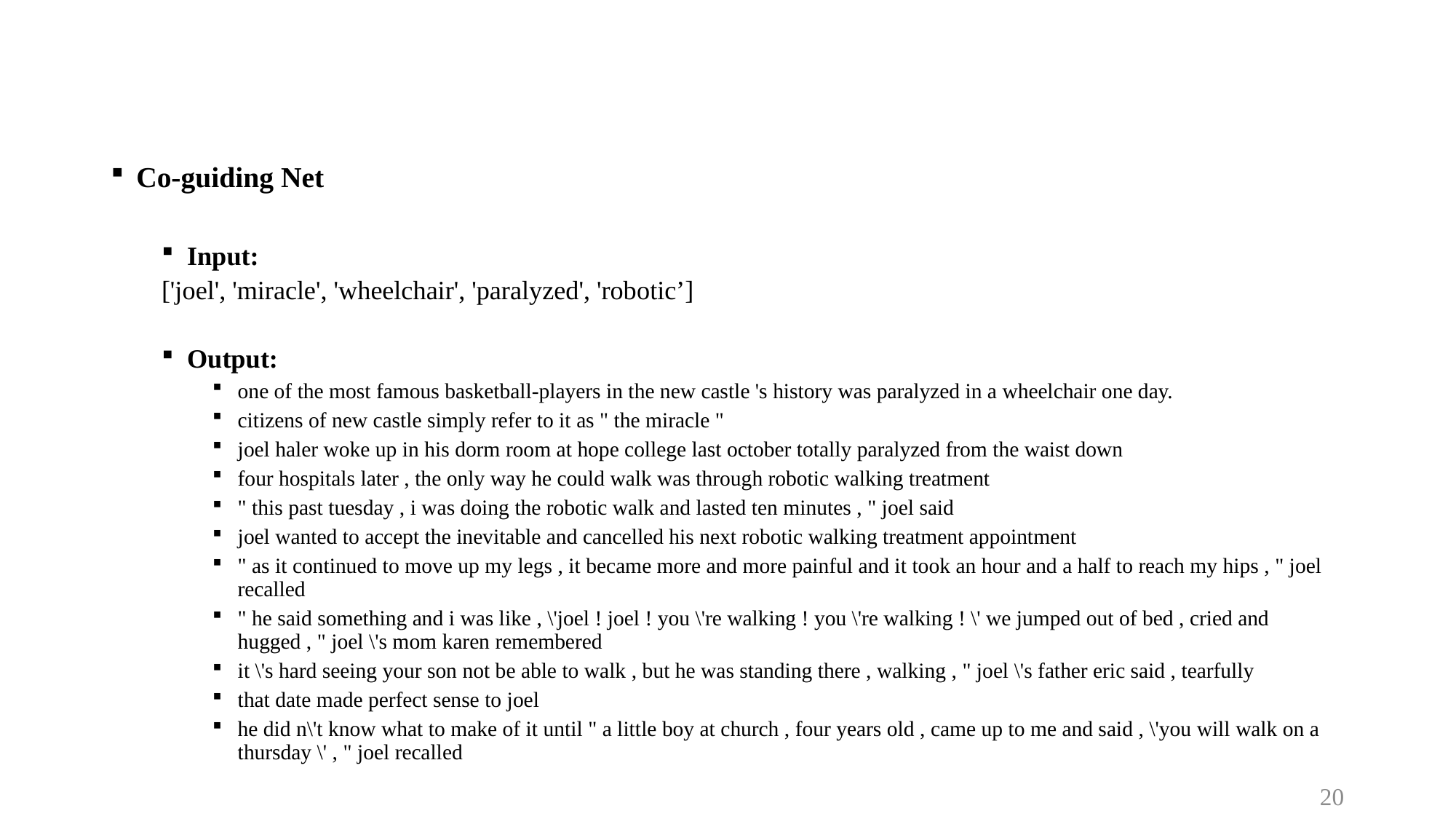

Co-guiding Net

Input:
['joel', 'miracle', 'wheelchair', 'paralyzed', 'robotic’]

Output:
one of the most famous basketball-players in the new castle 's history was paralyzed in a wheelchair one day.
citizens of new castle simply refer to it as " the miracle "
joel haler woke up in his dorm room at hope college last october totally paralyzed from the waist down
four hospitals later , the only way he could walk was through robotic walking treatment
" this past tuesday , i was doing the robotic walk and lasted ten minutes , " joel said
joel wanted to accept the inevitable and cancelled his next robotic walking treatment appointment
" as it continued to move up my legs , it became more and more painful and it took an hour and a half to reach my hips , " joel recalled
" he said something and i was like , \'joel ! joel ! you \'re walking ! you \'re walking ! \' we jumped out of bed , cried and hugged , " joel \'s mom karen remembered
it \'s hard seeing your son not be able to walk , but he was standing there , walking , " joel \'s father eric said , tearfully
that date made perfect sense to joel
he did n\'t know what to make of it until " a little boy at church , four years old , came up to me and said , \'you will walk on a thursday \' , " joel recalled

20